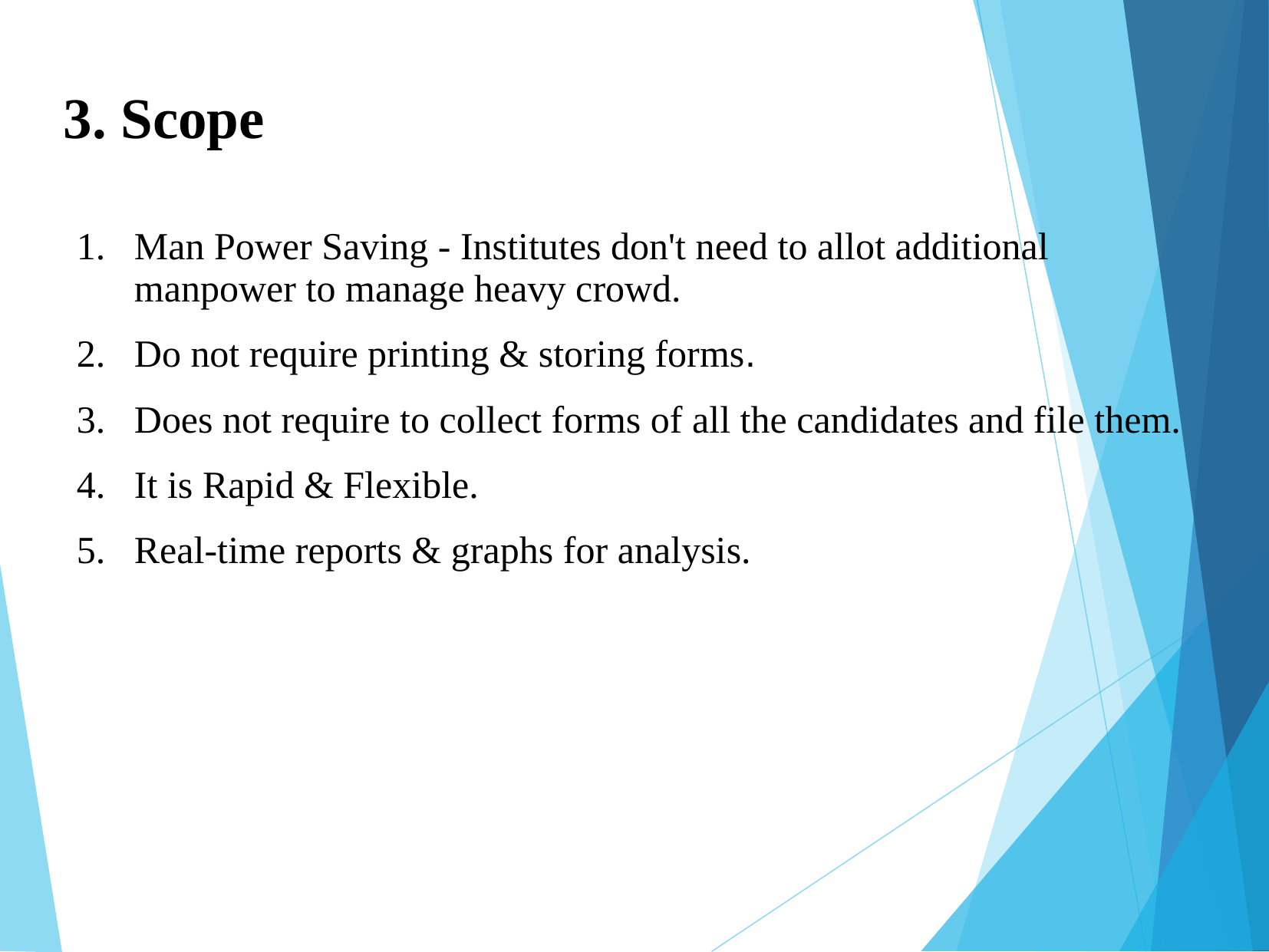

3. Scope
Man Power Saving - Institutes don't need to allot additional manpower to manage heavy crowd.
Do not require printing & storing forms.
Does not require to collect forms of all the candidates and file them.
It is Rapid & Flexible.
Real-time reports & graphs for analysis.